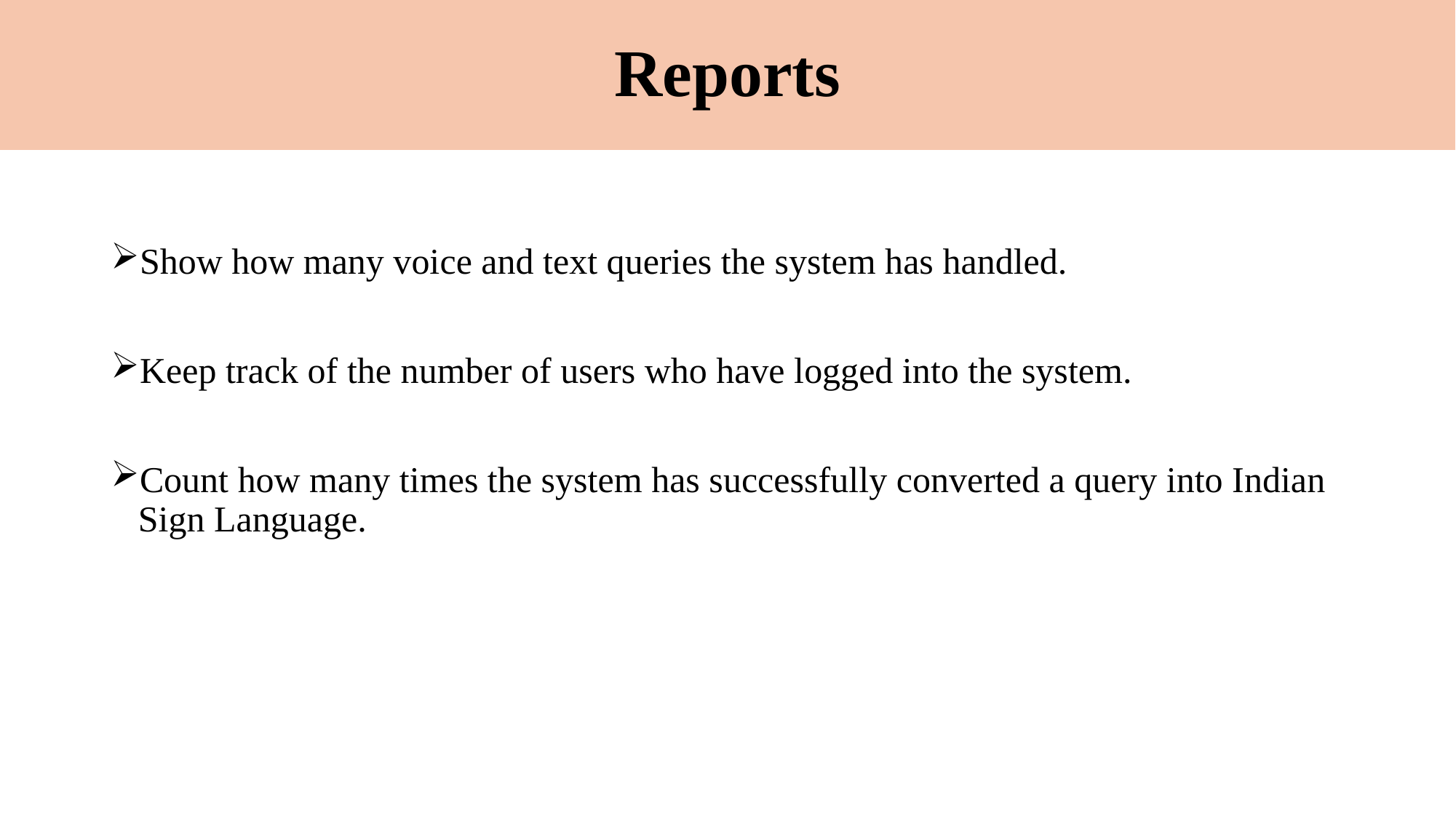

# Reports
Show how many voice and text queries the system has handled.

Keep track of the number of users who have logged into the system.

Count how many times the system has successfully converted a query into Indian Sign Language.